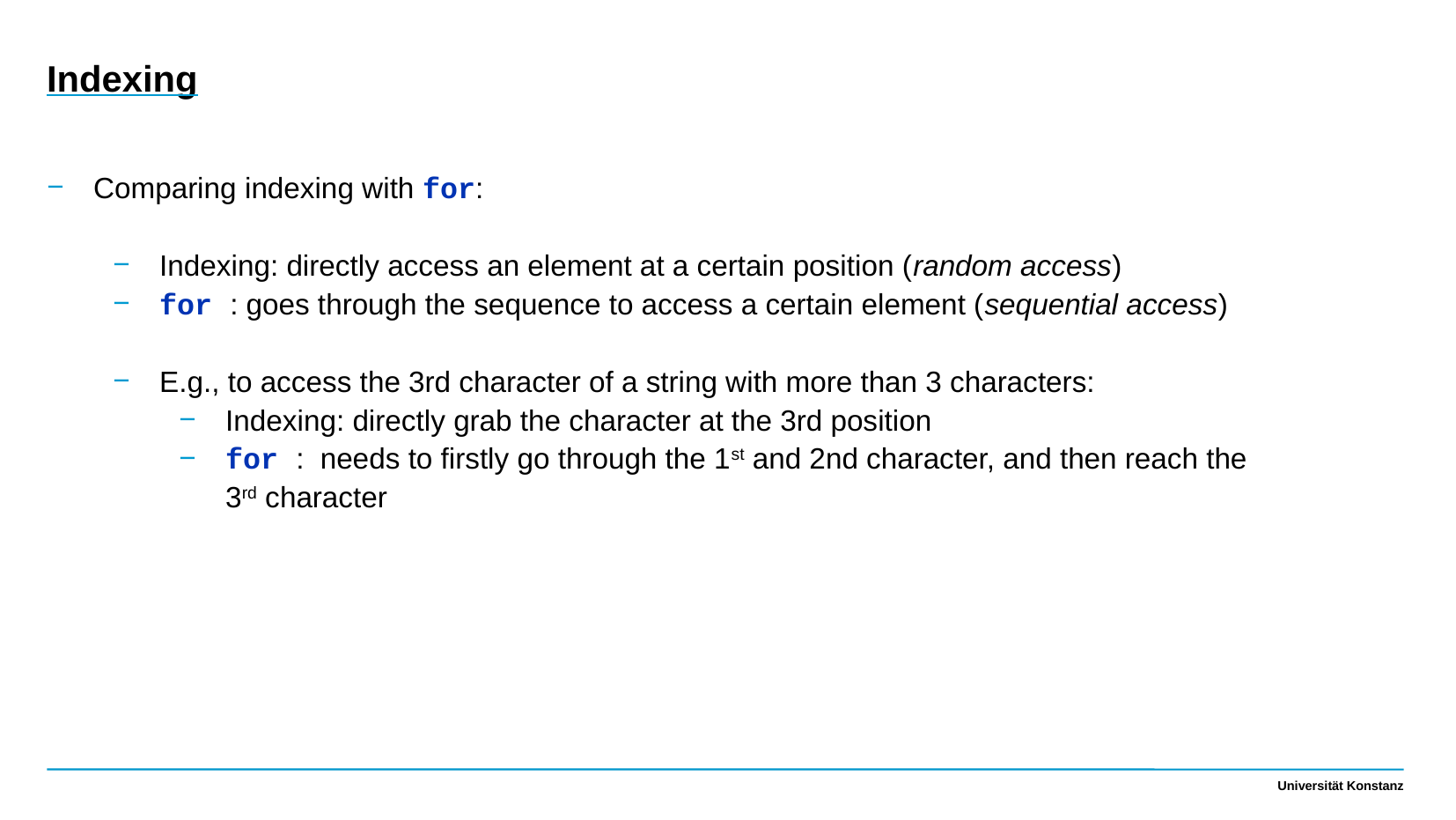

Indexing

Comparing indexing with for:

Indexing: directly access an element at a certain position (random access)
for : goes through the sequence to access a certain element (sequential access)

E.g., to access the 3rd character of a string with more than 3 characters:
Indexing: directly grab the character at the 3rd position
for :  needs to firstly go through the 1st and 2nd character, and then reach the 3rd character